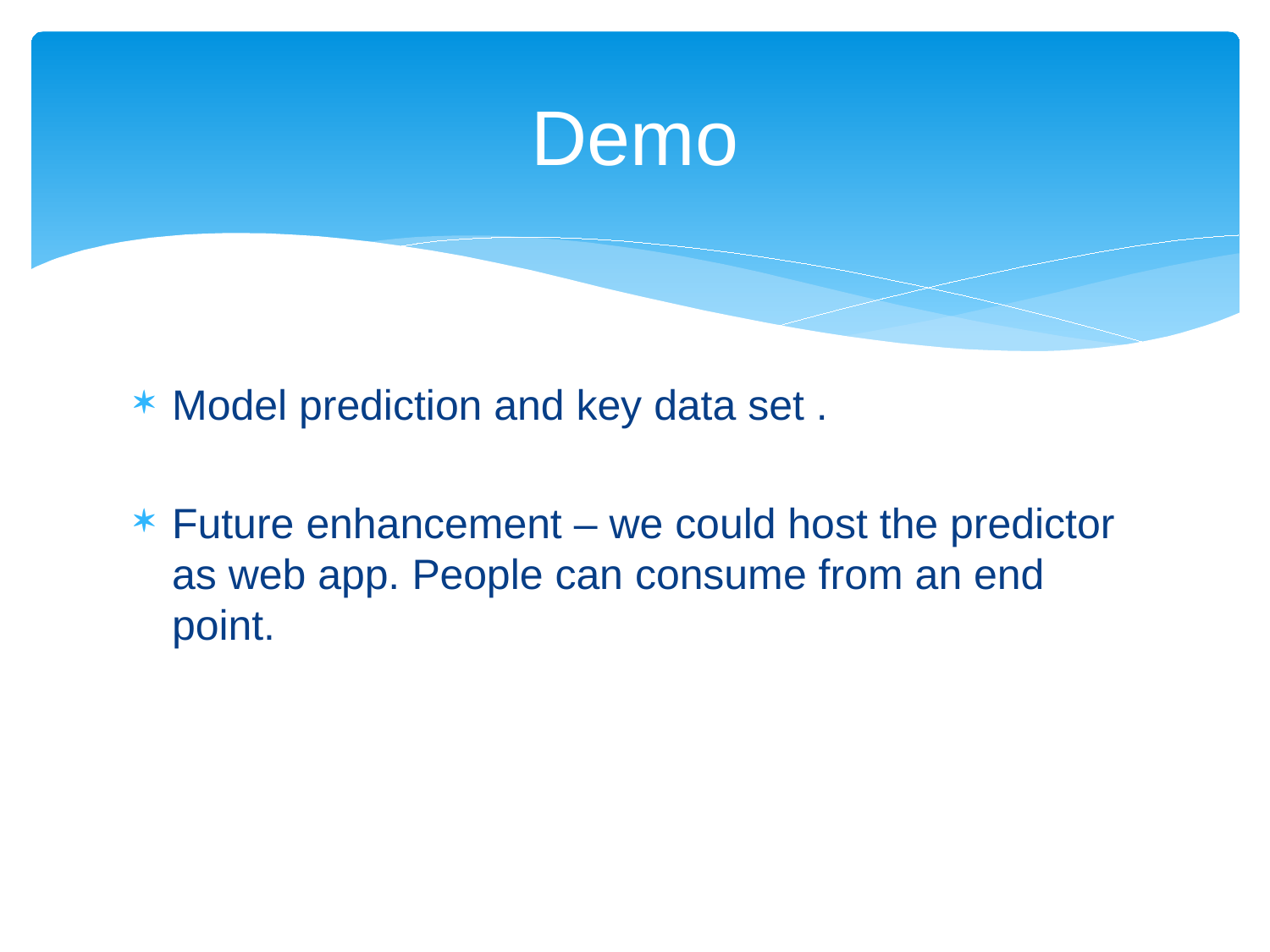

# Demo
Model prediction and key data set .

Future enhancement – we could host the predictor as web app. People can consume from an end point.